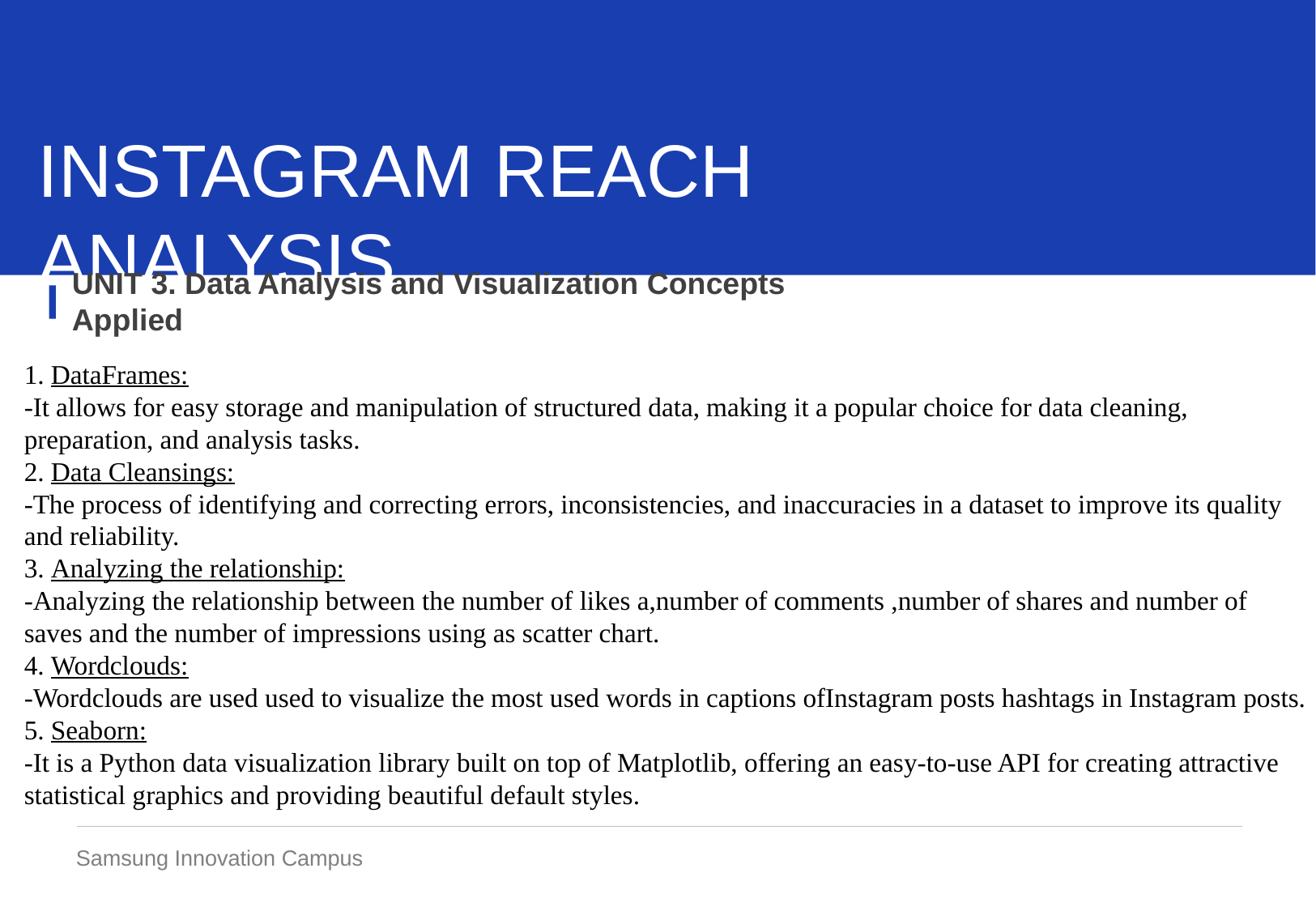

INSTAGRAM REACH ANALYSIS

UNIT 3. Data Analysis and Visualization Concepts Applied

1. DataFrames:
-It allows for easy storage and manipulation of structured data, making it a popular choice for data cleaning, preparation, and analysis tasks.
2. Data Cleansings:
-The process of identifying and correcting errors, inconsistencies, and inaccuracies in a dataset to improve its quality and reliability.
3. Analyzing the relationship:
-Analyzing the relationship between the number of likes a,number of comments ,number of shares and number of saves and the number of impressions using as scatter chart.
4. Wordclouds:
-Wordclouds are used used to visualize the most used words in captions ofInstagram posts hashtags in Instagram posts.
5. Seaborn:
-It is a Python data visualization library built on top of Matplotlib, offering an easy-to-use API for creating attractive statistical graphics and providing beautiful default styles.